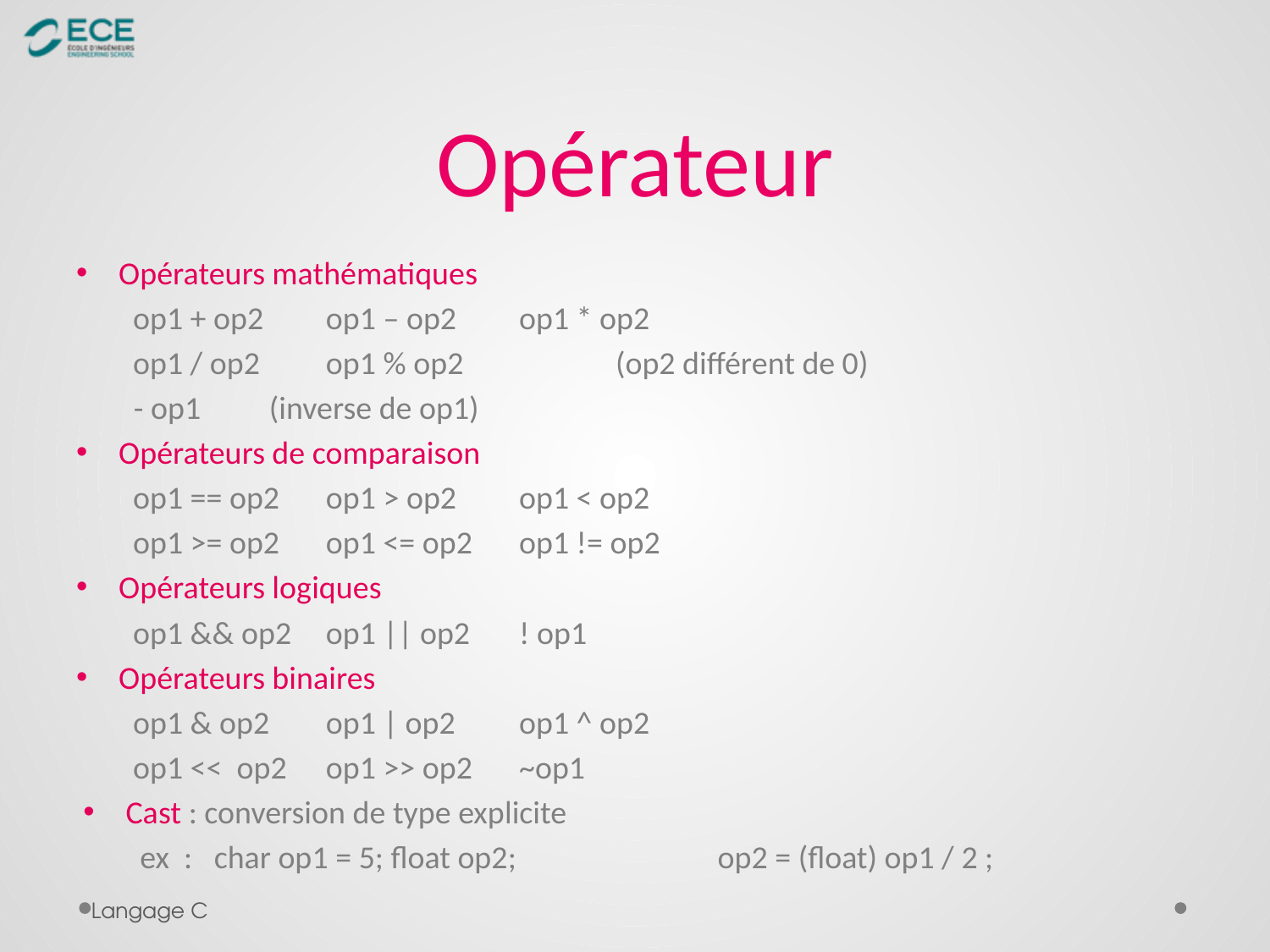

# Opérateur
Opérateurs mathématiques
op1 + op2			op1 – op2		op1 * op2
op1 / op2			op1 % op2        	(op2 différent de 0)
        - op1      					(inverse de op1)
Opérateurs de comparaison
op1 == op2			op1 > op2		op1 < op2
op1 >= op2			op1 <= op2		op1 != op2
Opérateurs logiques
op1 && op2			op1 || op2		! op1
Opérateurs binaires
op1 & op2 			op1 | op2		op1 ^ op2
op1 <<  op2 			op1 >> op2		~op1
Cast : conversion de type explicite
ex  :   char op1 = 5; float op2;                            op2 = (float) op1 / 2 ;
38
Langage C